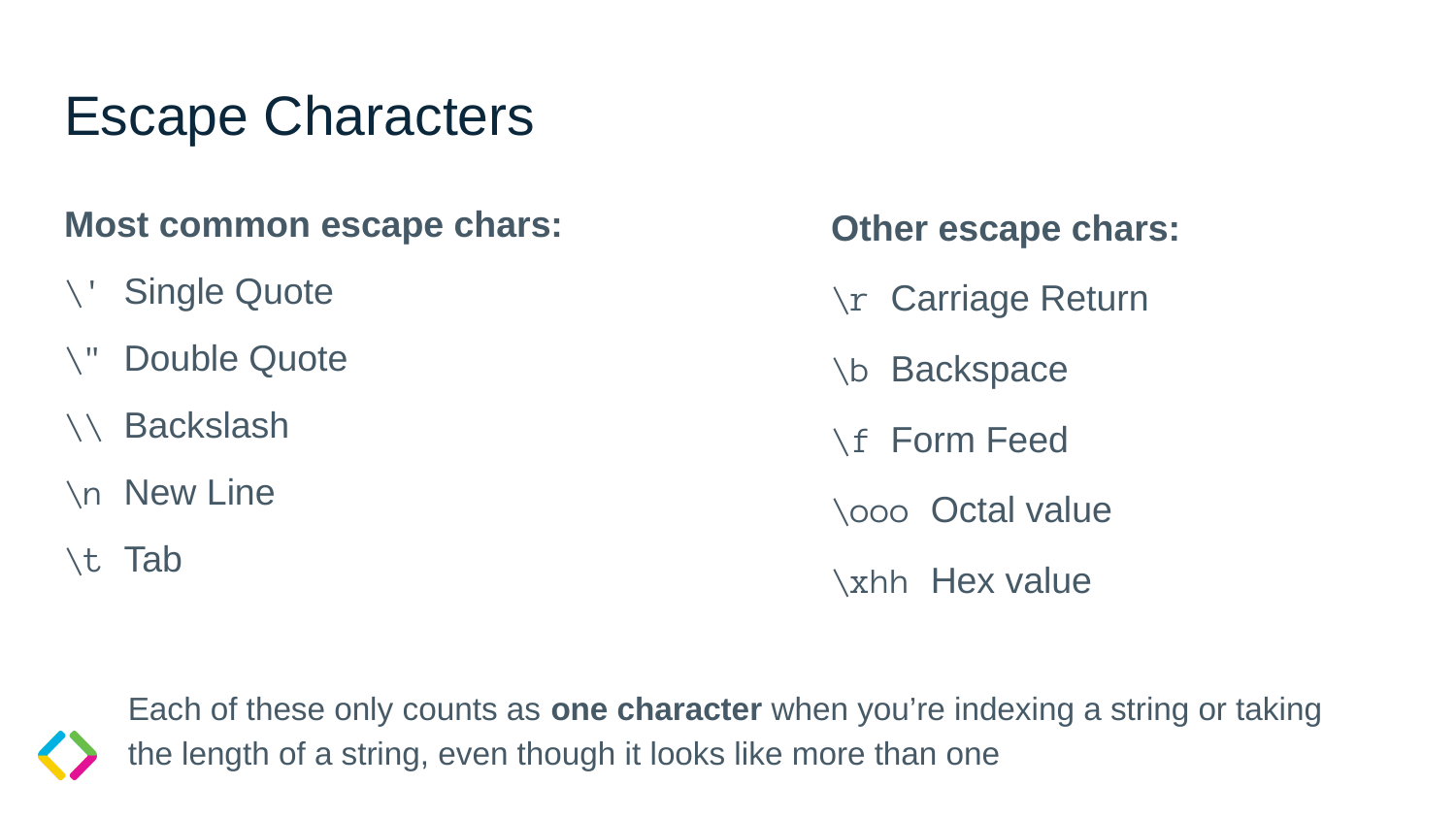

# Escape Characters
Most common escape chars:
\' Single Quote
\" Double Quote
\\ Backslash
\n New Line
\t Tab

Other escape chars:
\r Carriage Return
\b Backspace
\f Form Feed
\ooo Octal value
\xhh Hex value
Each of these only counts as one character when you’re indexing a string or taking the length of a string, even though it looks like more than one